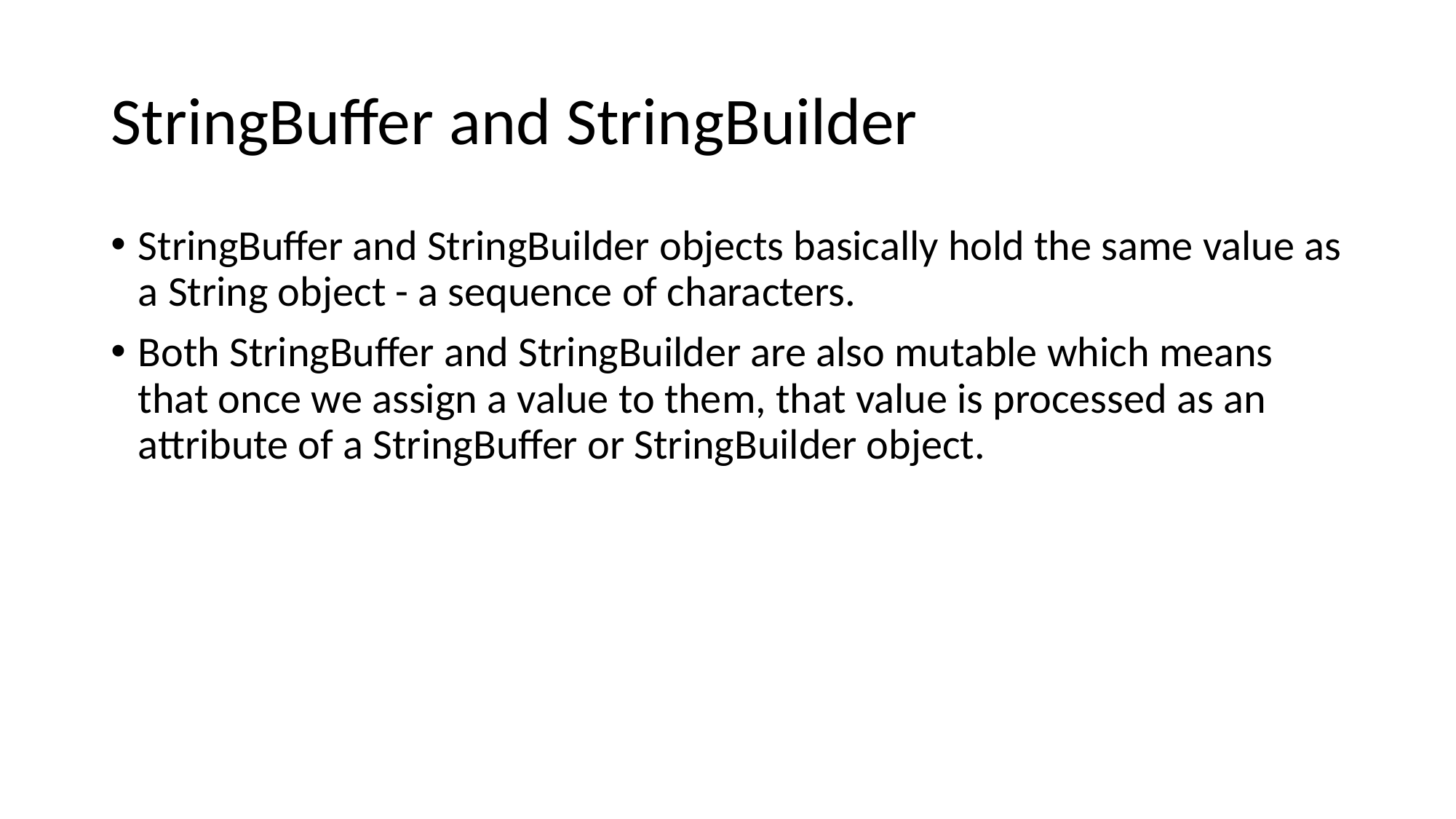

# StringBuffer and StringBuilder
StringBuffer and StringBuilder objects basically hold the same value as a String object - a sequence of characters.
Both StringBuffer and StringBuilder are also mutable which means that once we assign a value to them, that value is processed as an attribute of a StringBuffer or StringBuilder object.